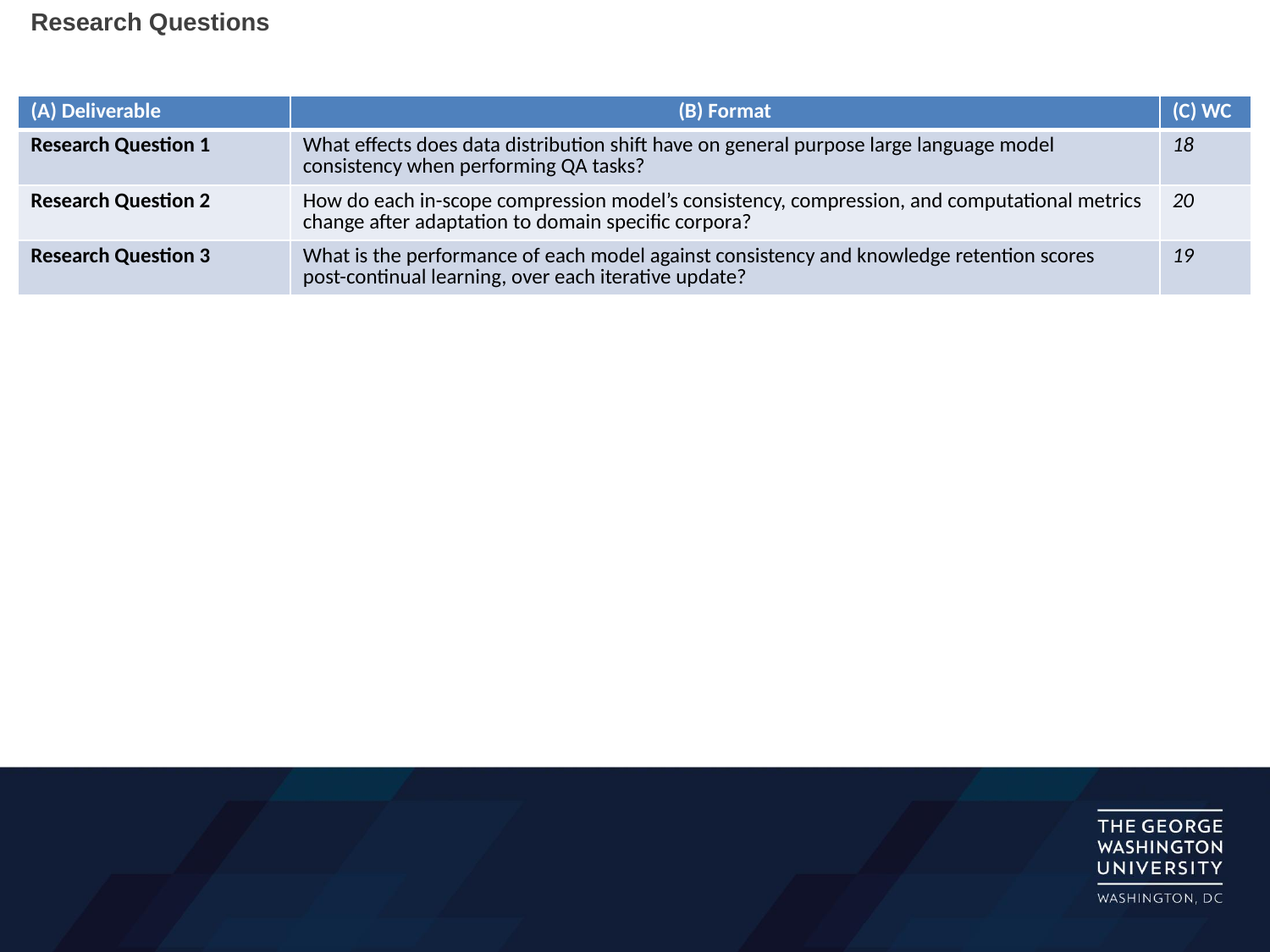

Research Questions
| (A) Deliverable | (B) Format | (C) WC |
| --- | --- | --- |
| Research Question 1 | What effects does data distribution shift have on general purpose large language model consistency when performing QA tasks? | 18 |
| Research Question 2 | How do each in-scope compression model’s consistency, compression, and computational metrics change after adaptation to domain specific corpora? | 20 |
| Research Question 3 | What is the performance of each model against consistency and knowledge retention scores post-continual learning, over each iterative update? | 19 |